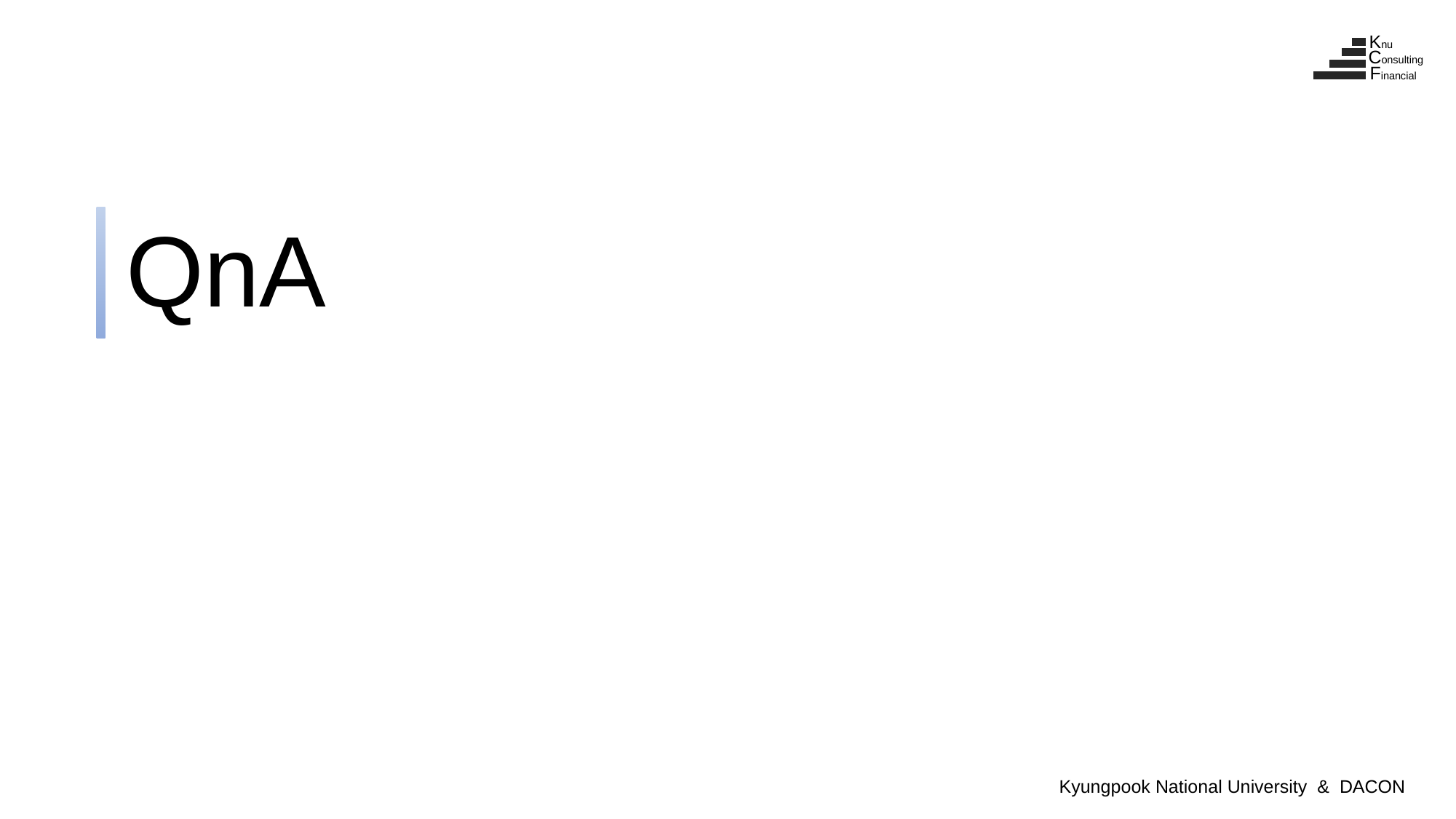

Knu
Consulting
Financial

QnA

Kyungpook National University  &  DACON